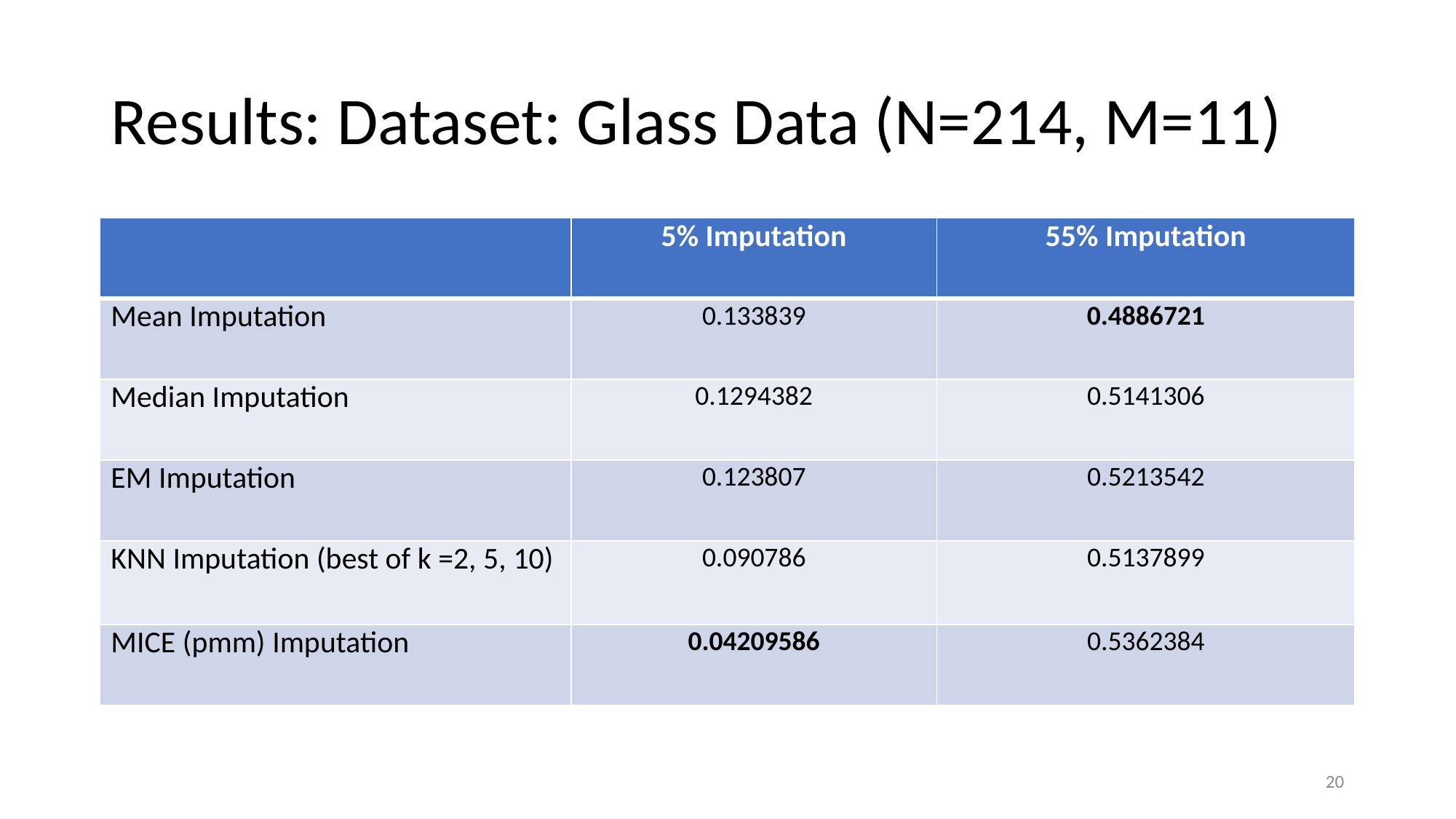

# Results: Dataset: Glass Data (N=214, M=11)
|  | 5% Imputation | 55% Imputation |
| --- | --- | --- |
| Mean Imputation | 0.133839 | 0.4886721 |
| Median Imputation | 0.1294382 | 0.5141306 |
| EM Imputation | 0.123807 | 0.5213542 |
| KNN Imputation (best of k =2, 5, 10) | 0.090786 | 0.5137899 |
| MICE (pmm) Imputation | 0.04209586 | 0.5362384 |
20